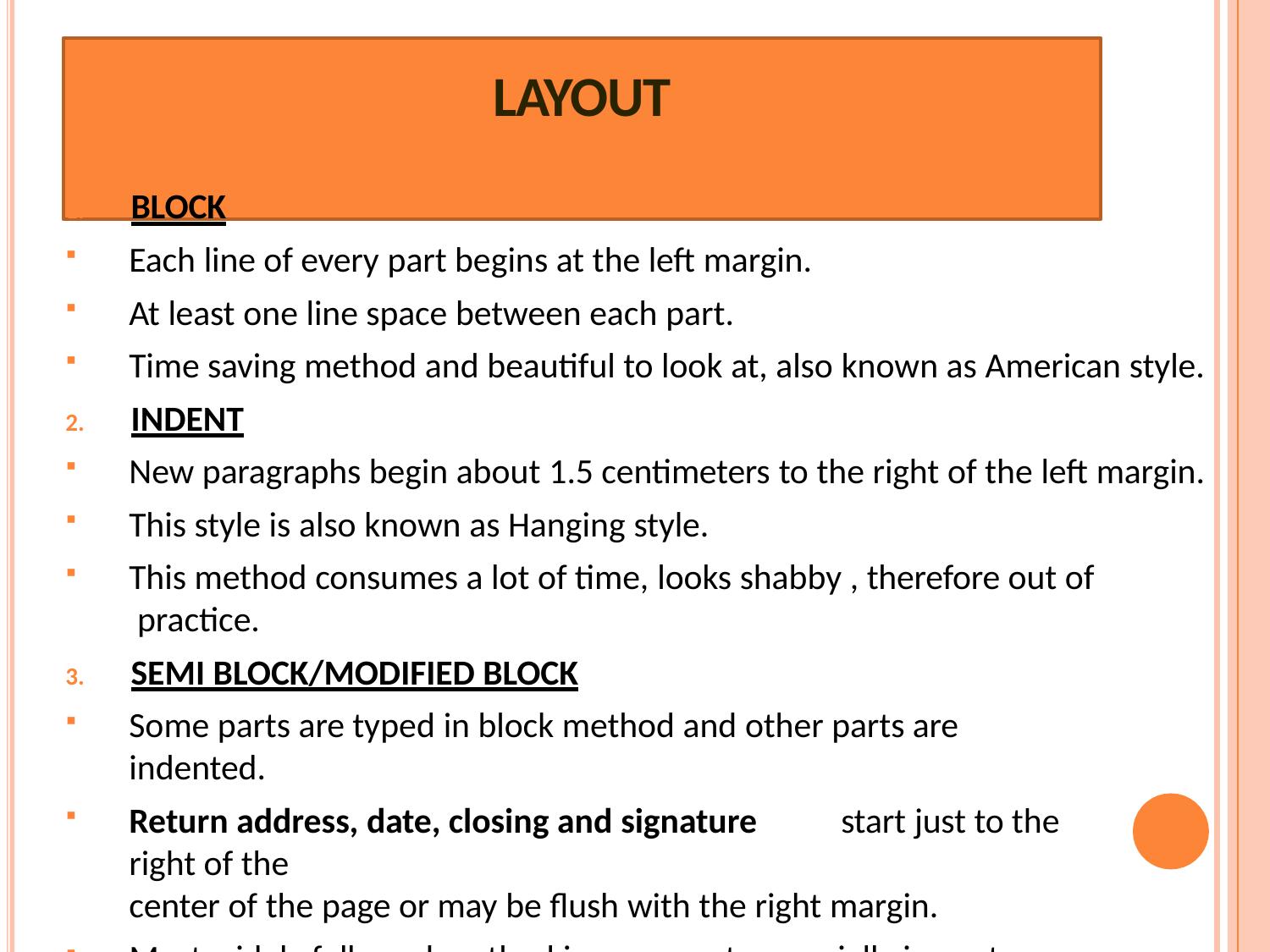

# LAYOUT
1.	BLOCK
Each line of every part begins at the left margin.
At least one line space between each part.
Time saving method and beautiful to look at, also known as American style.
2.	INDENT
New paragraphs begin about 1.5 centimeters to the right of the left margin.
This style is also known as Hanging style.
This method consumes a lot of time, looks shabby , therefore out of  practice.
3.	SEMI BLOCK/MODIFIED BLOCK
Some parts are typed in block method and other parts are indented.
Return address, date, closing and signature	start just to the right of the
center of the page or may be flush with the right margin.
Most widely followed method in our country specially in govt. offices.